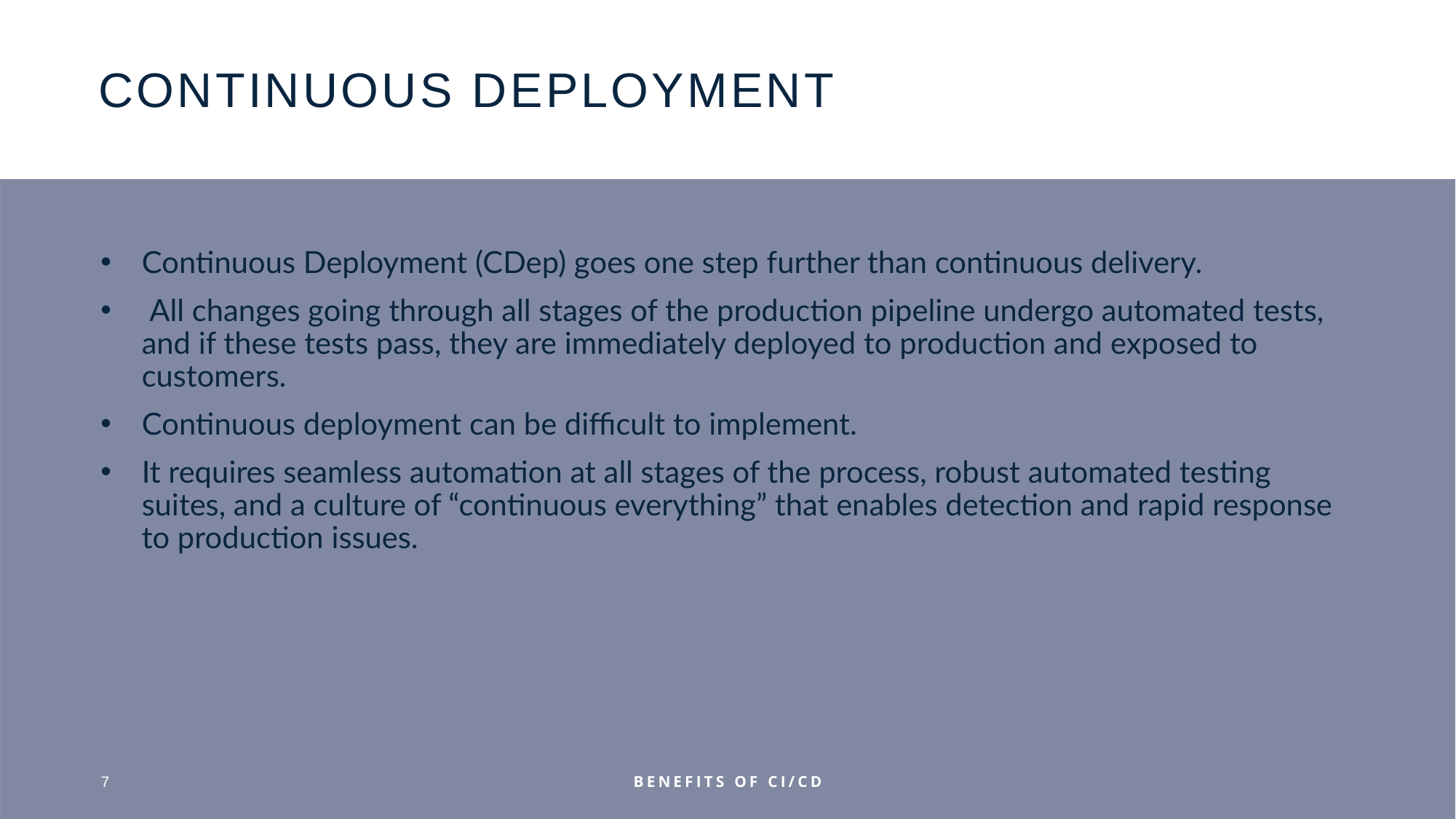

# Continuous Deployment
Continuous Deployment (CDep) goes one step further than continuous delivery.
 All changes going through all stages of the production pipeline undergo automated tests, and if these tests pass, they are immediately deployed to production and exposed to customers.
Continuous deployment can be difficult to implement.
It requires seamless automation at all stages of the process, robust automated testing suites, and a culture of “continuous everything” that enables detection and rapid response to production issues.
7
Benefits of CI/CD